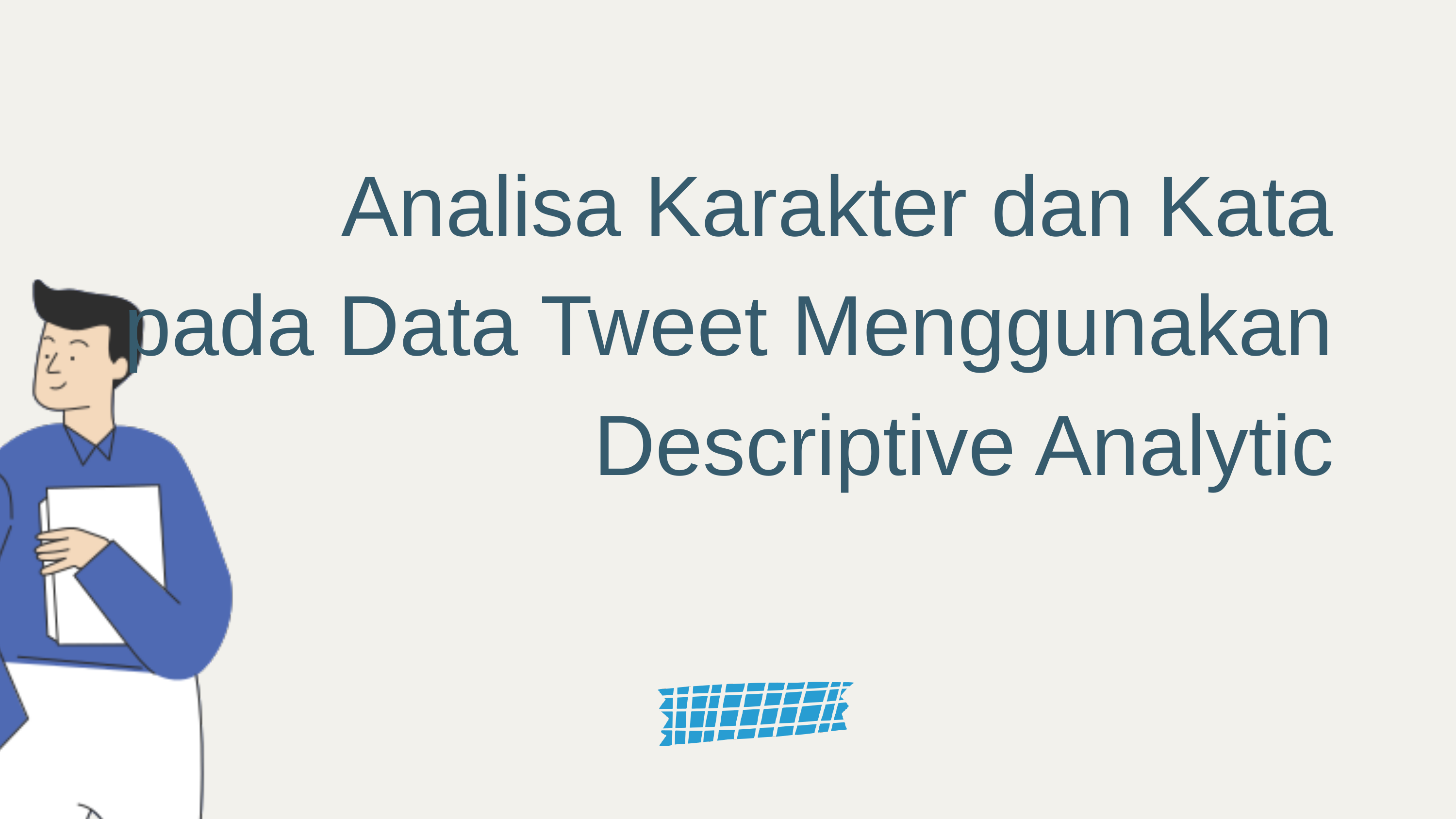

Analisa Karakter dan Kata
pada Data Tweet Menggunakan Descriptive Analytic

Understanding where we are as a brand and how our competitors work.